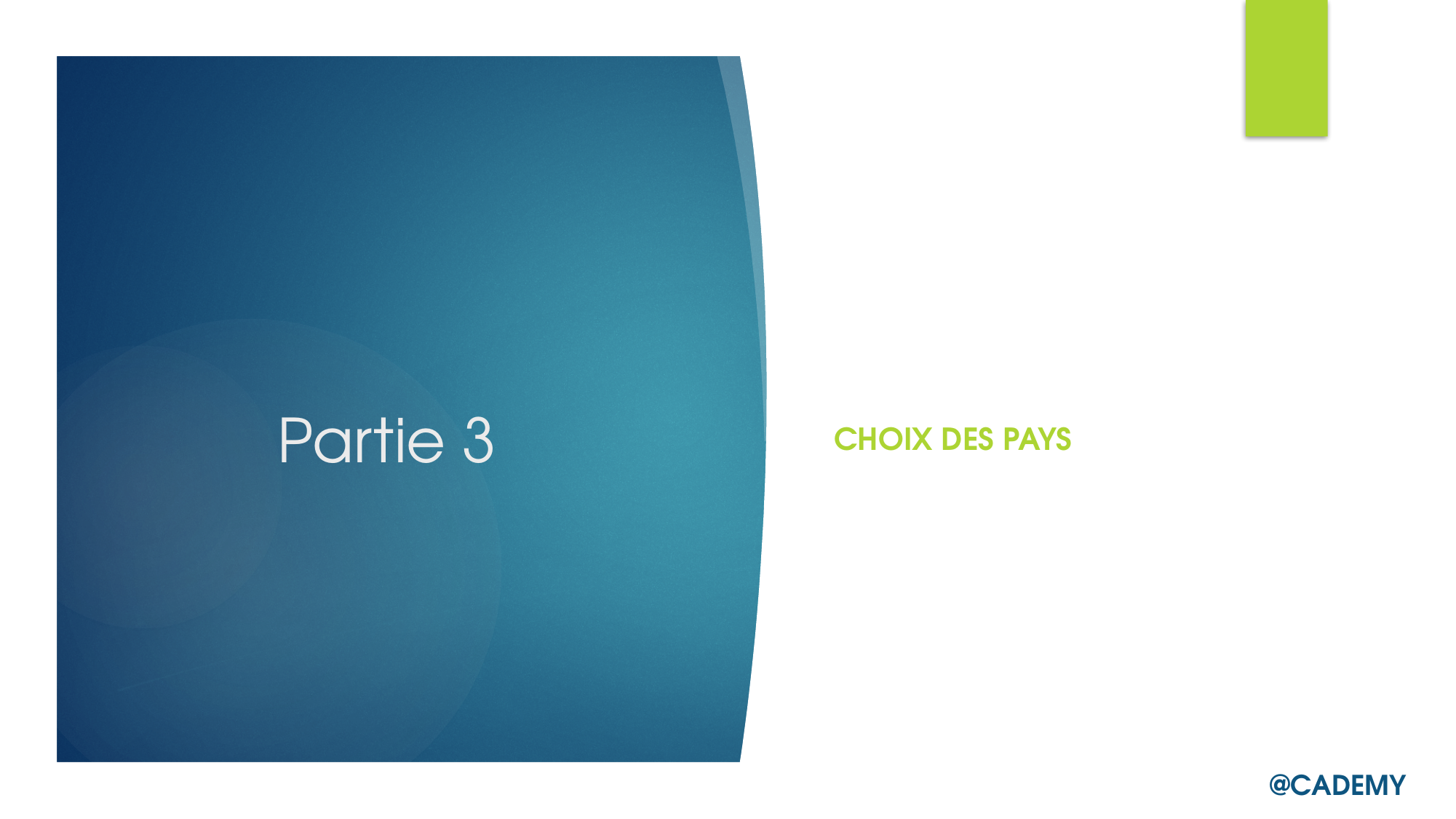

# Partie 3
Choix des pays
@CADEMY